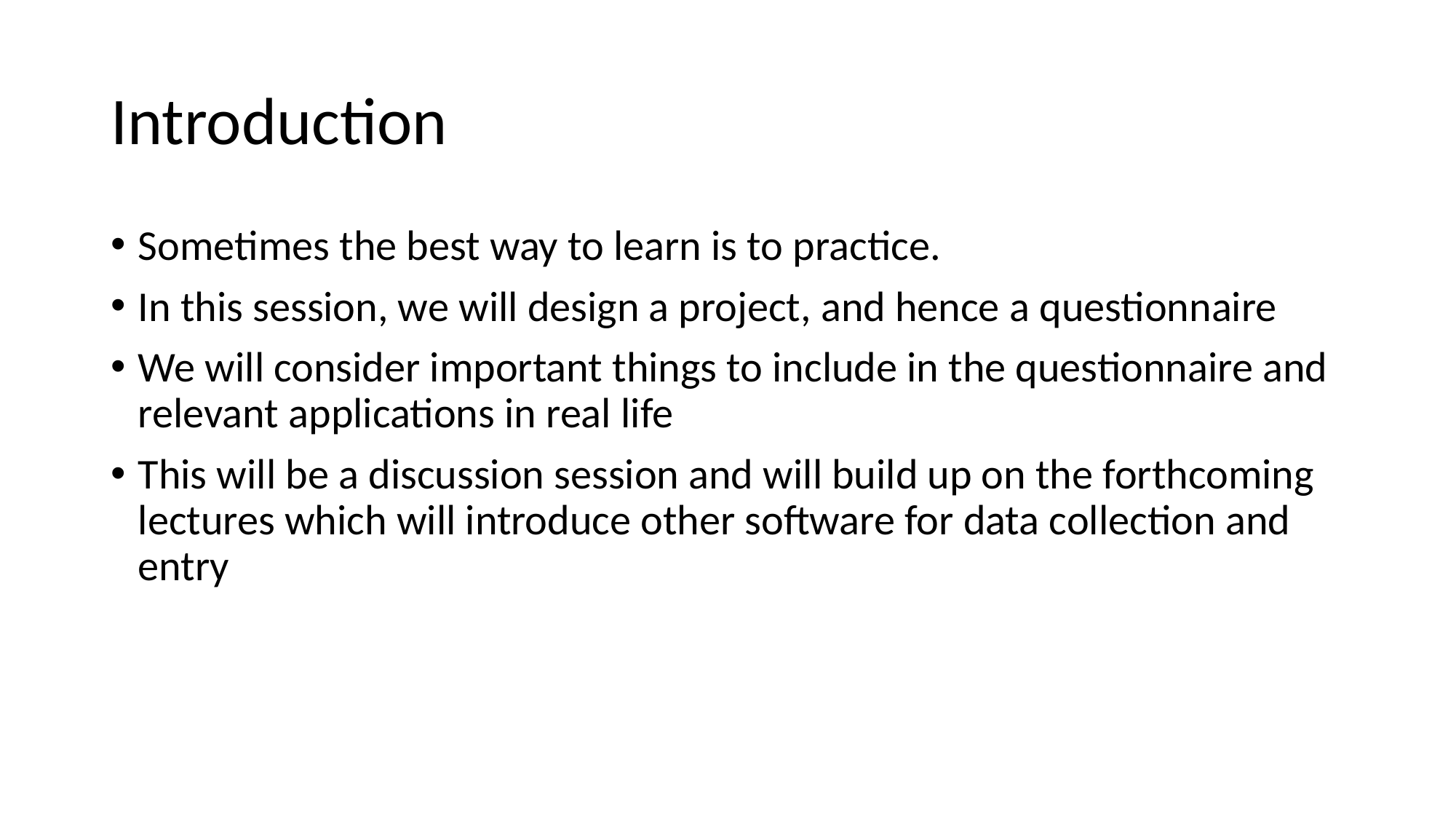

# Introduction
Sometimes the best way to learn is to practice.
In this session, we will design a project, and hence a questionnaire
We will consider important things to include in the questionnaire and relevant applications in real life
This will be a discussion session and will build up on the forthcoming lectures which will introduce other software for data collection and entry